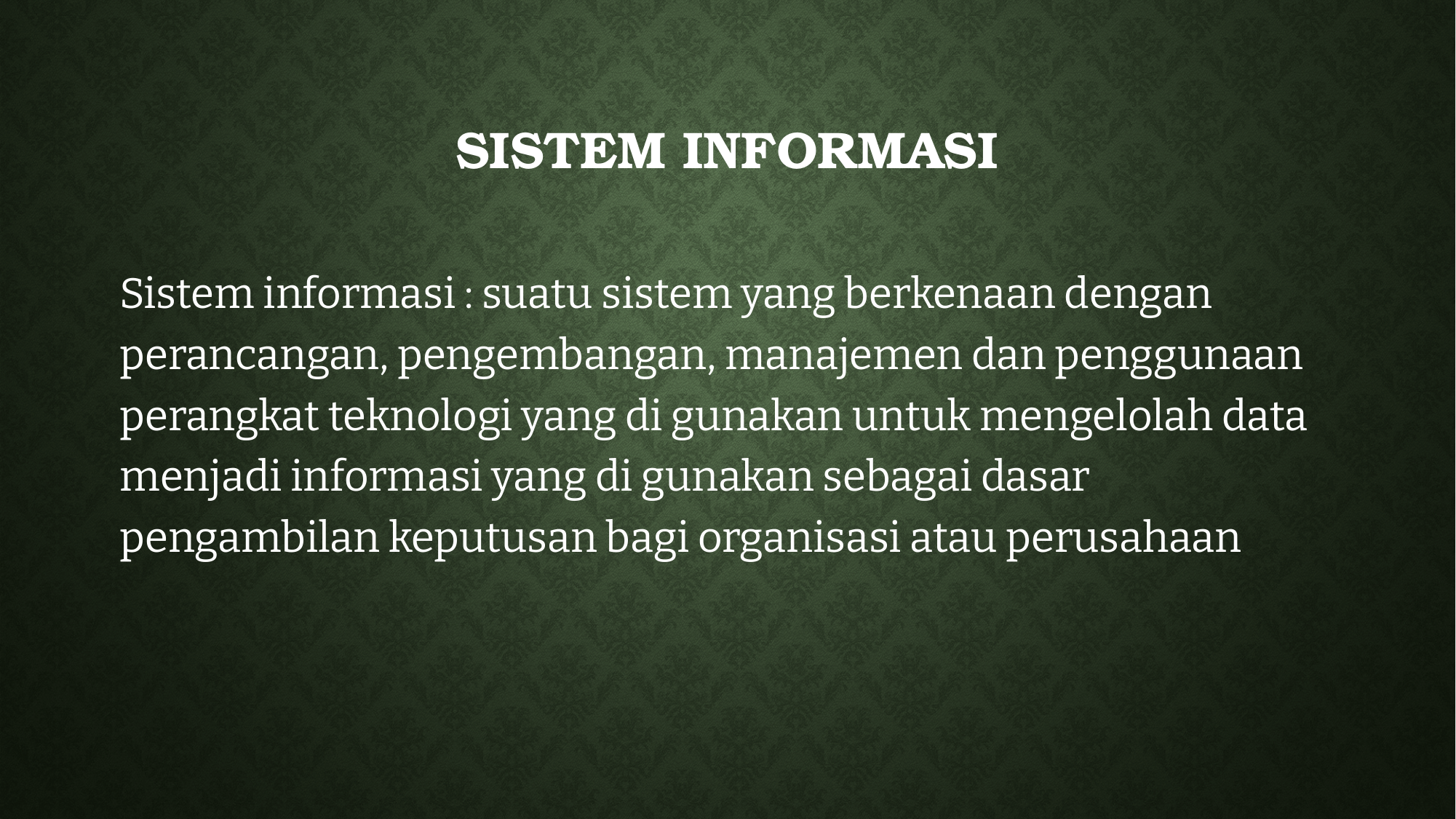

# Sistem informasi
Sistem informasi : suatu sistem yang berkenaan dengan perancangan, pengembangan, manajemen dan penggunaan perangkat teknologi yang di gunakan untuk mengelolah data menjadi informasi yang di gunakan sebagai dasar pengambilan keputusan bagi organisasi atau perusahaan